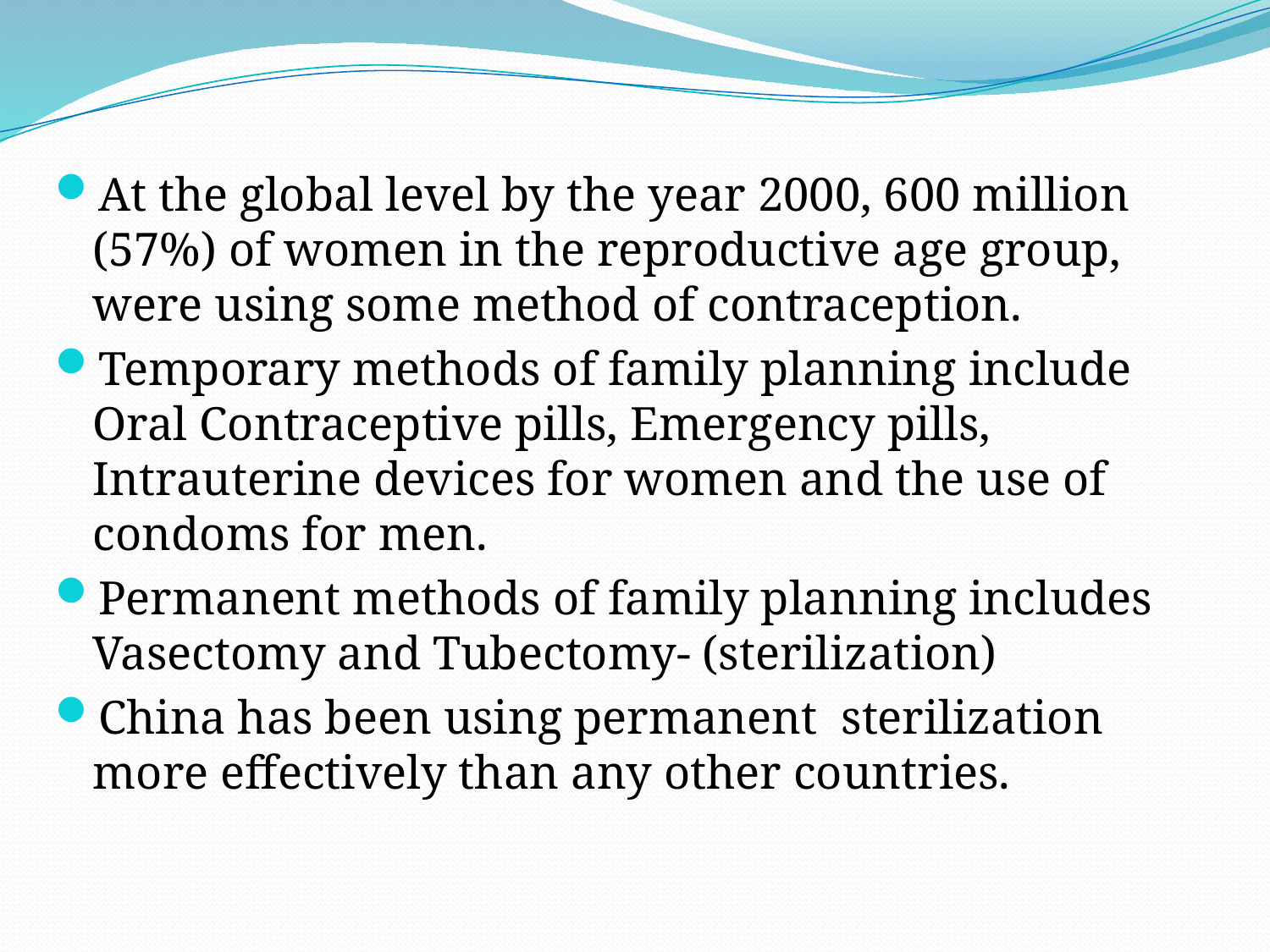

At the global level by the year 2000, 600 million (57%) of women in the reproductive age group, were using some method of contraception.
Temporary methods of family planning include Oral Contraceptive pills, Emergency pills, Intrauterine devices for women and the use of condoms for men.
Permanent methods of family planning includes Vasectomy and Tubectomy- (sterilization)
China has been using permanent  sterilization more effectively than any other countries.